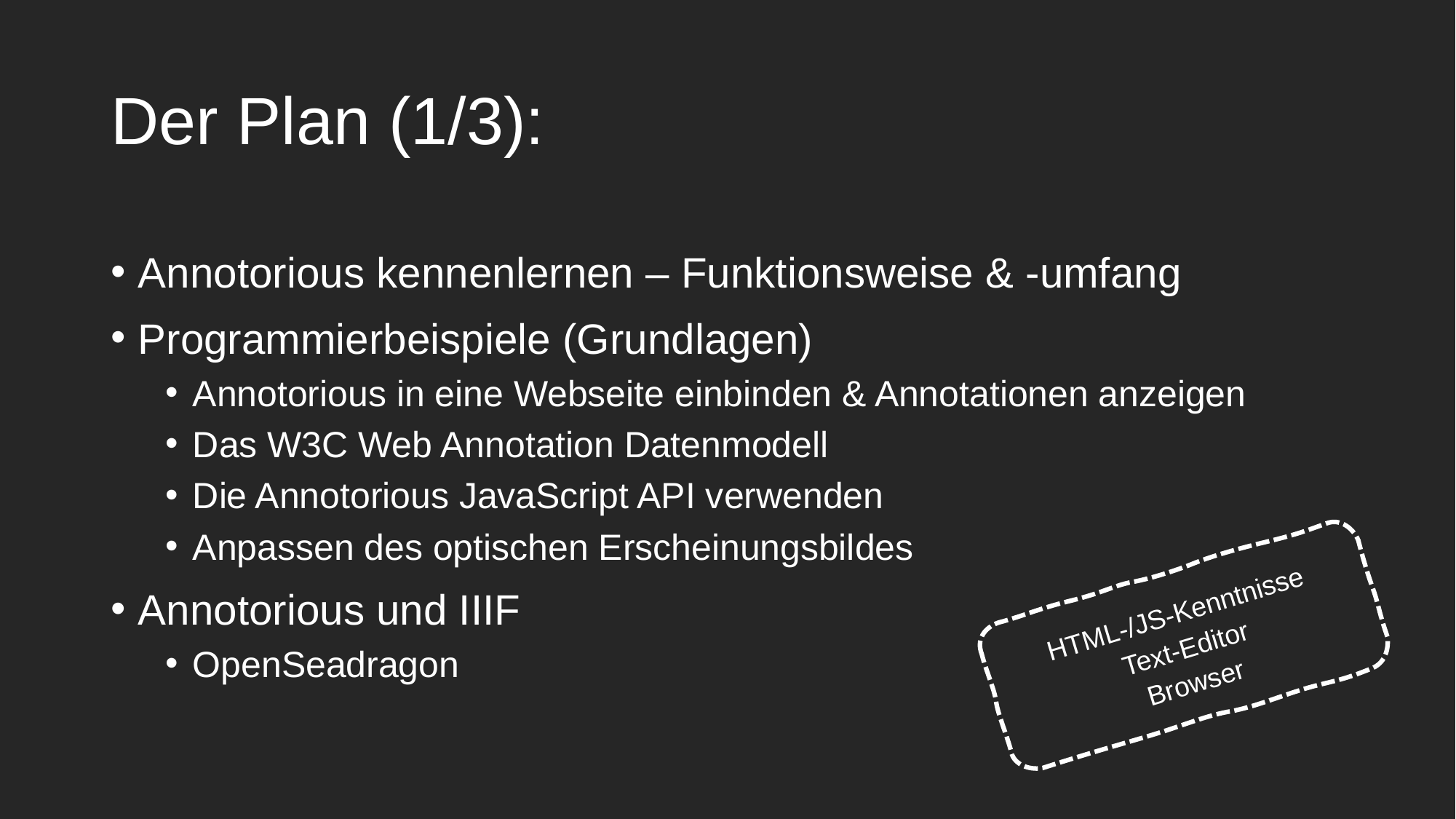

# Der Plan (1/3):
Annotorious kennenlernen – Funktionsweise & -umfang
Programmierbeispiele (Grundlagen)
Annotorious in eine Webseite einbinden & Annotationen anzeigen
Das W3C Web Annotation Datenmodell
Die Annotorious JavaScript API verwenden
Anpassen des optischen Erscheinungsbildes
Annotorious und IIIF
OpenSeadragon
HTML-/JS-Kenntnisse
Text-Editor
Browser